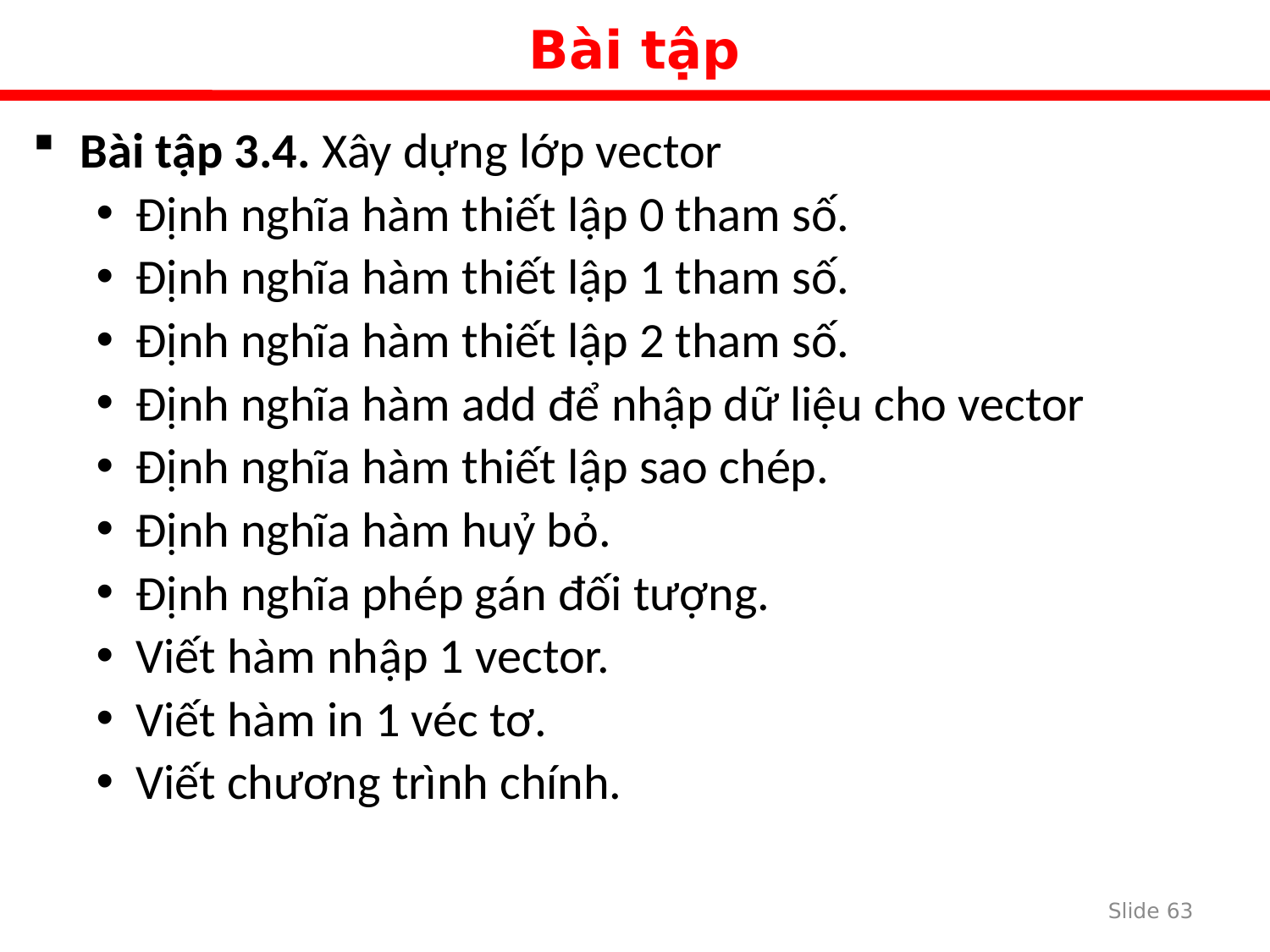

Bài tập

Bài tập 3.4. Xây dựng lớp vector
Định nghĩa hàm thiết lập 0 tham số.
Định nghĩa hàm thiết lập 1 tham số.
Định nghĩa hàm thiết lập 2 tham số.
Định nghĩa hàm add để nhập dữ liệu cho vector
Định nghĩa hàm thiết lập sao chép.
Định nghĩa hàm huỷ bỏ.
Định nghĩa phép gán đối tượng.
Viết hàm nhập 1 vector.
Viết hàm in 1 véc tơ.
Viết chương trình chính.
Slide 63